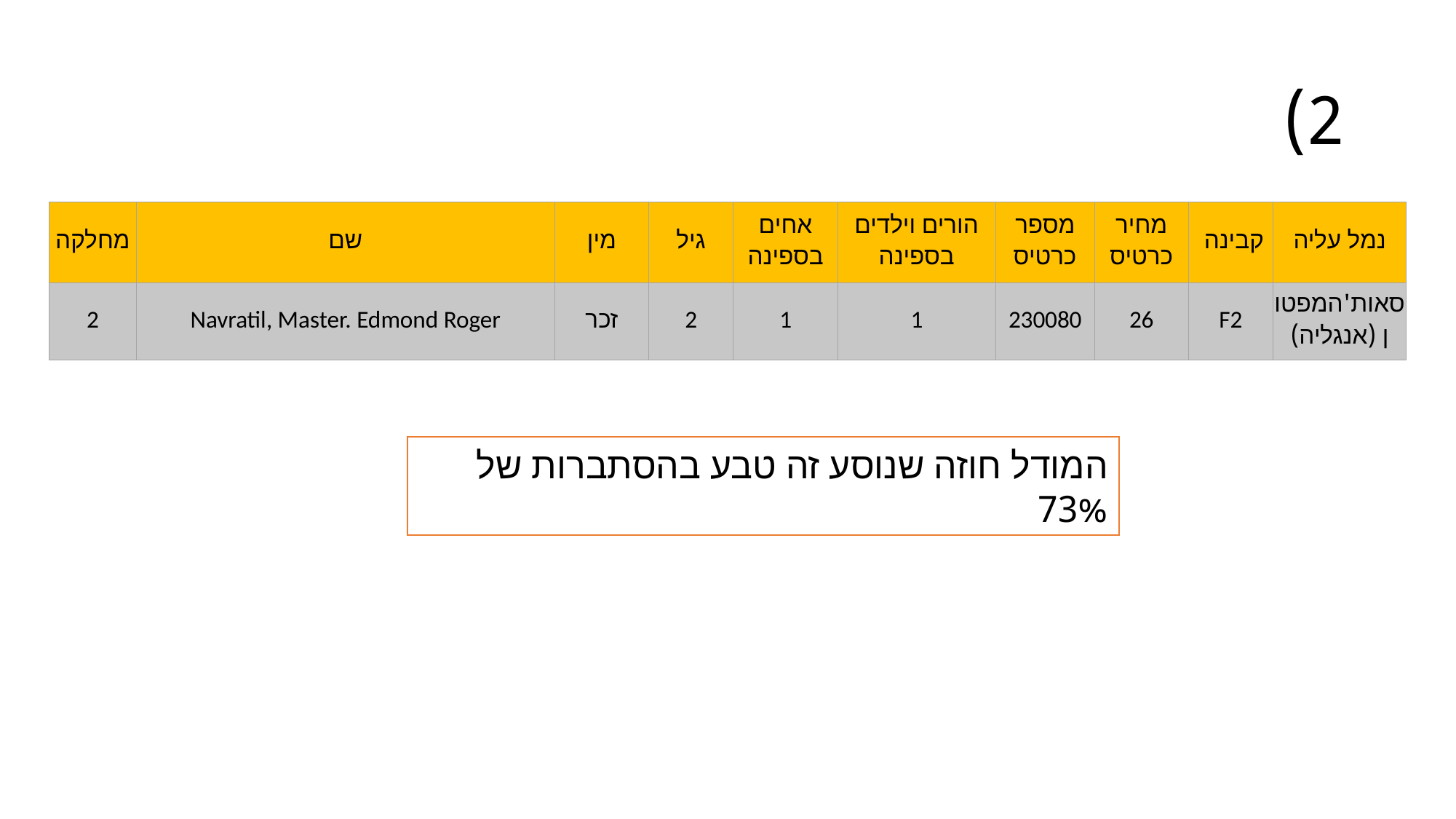

# 2)
| מחלקה | שם | מין | גיל | אחים בספינה | הורים וילדים בספינה | מספר כרטיס | מחיר כרטיס | קבינה | נמל עליה |
| --- | --- | --- | --- | --- | --- | --- | --- | --- | --- |
| 2 | Navratil, Master. Edmond Roger | זכר | 2 | 1 | 1 | 230080 | 26 | F2 | סאות'המפטון (אנגליה) |
המודל חוזה שנוסע זה טבע בהסתברות של 73%